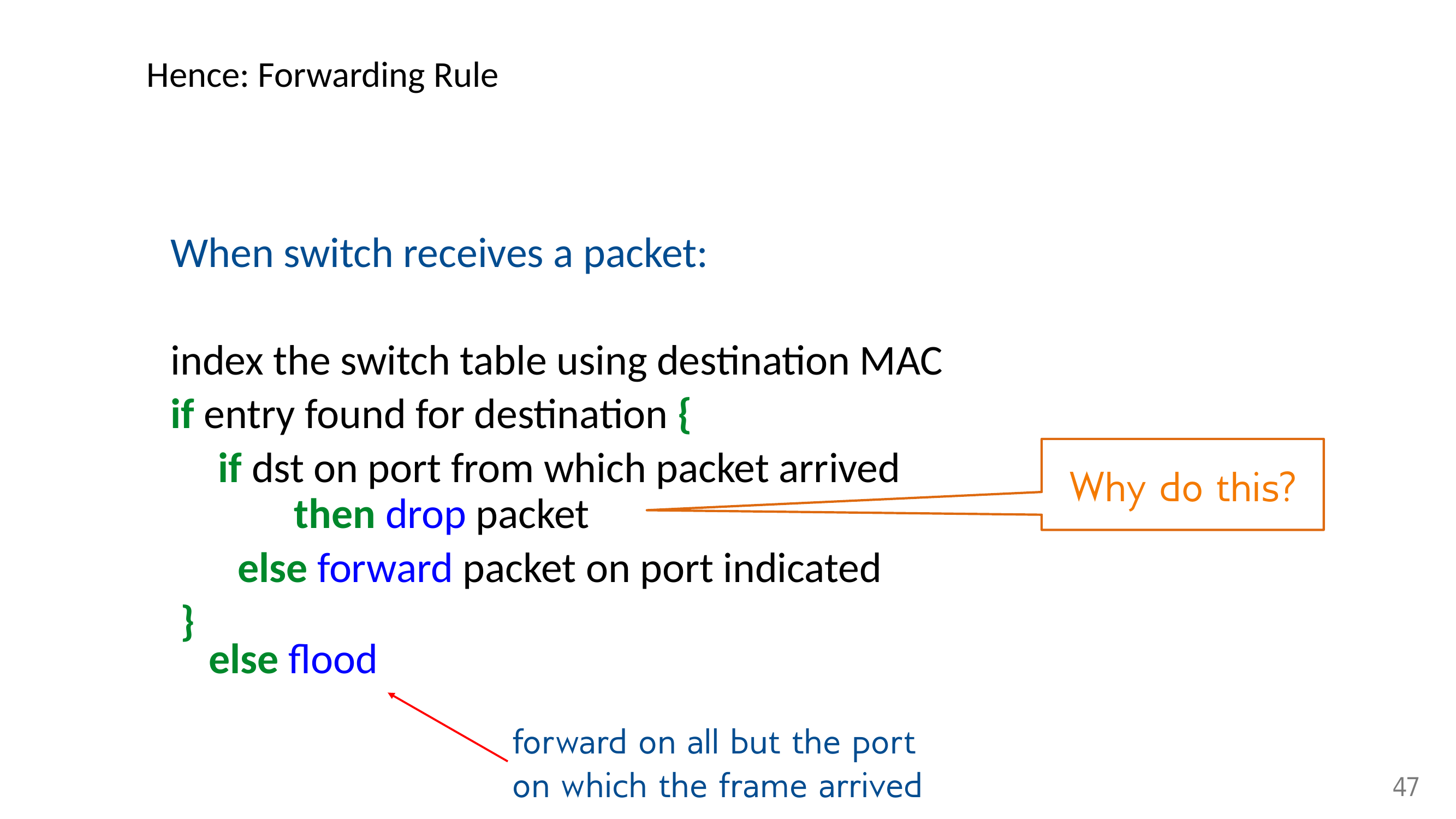

# Hence: Forwarding Rule
When switch receives a packet:

index the switch table using destination MAC
if entry found for destination {
     if dst on port from which packet arrived
         then drop packet
       else forward packet on port indicated
 }
    else flood
Why do this?

forward on all but the port
on which the frame arrived
47